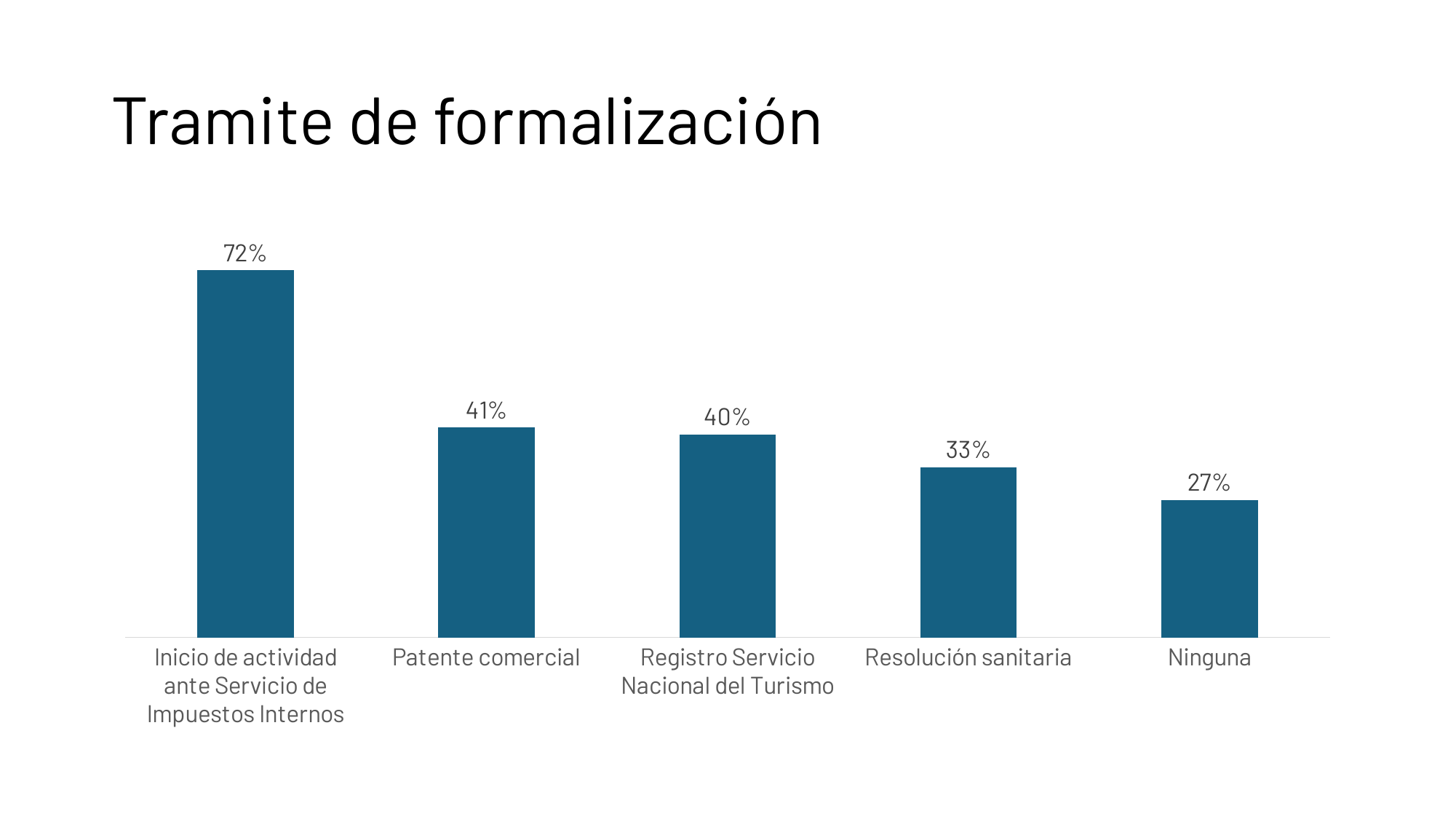

# Tramite de formalización

### Chart

| Category |  |
|---|---|
| Inicio de actividad ante Servicio de Impuestos Internos | 0.717948717948718 |
| Patente comercial | 0.4102564102564103 |
| Registro Servicio Nacional del Turismo | 0.39743589743589747 |
| Resolución sanitaria | 0.33333333333333337 |
| Ninguna | 0.2692307692307692 |